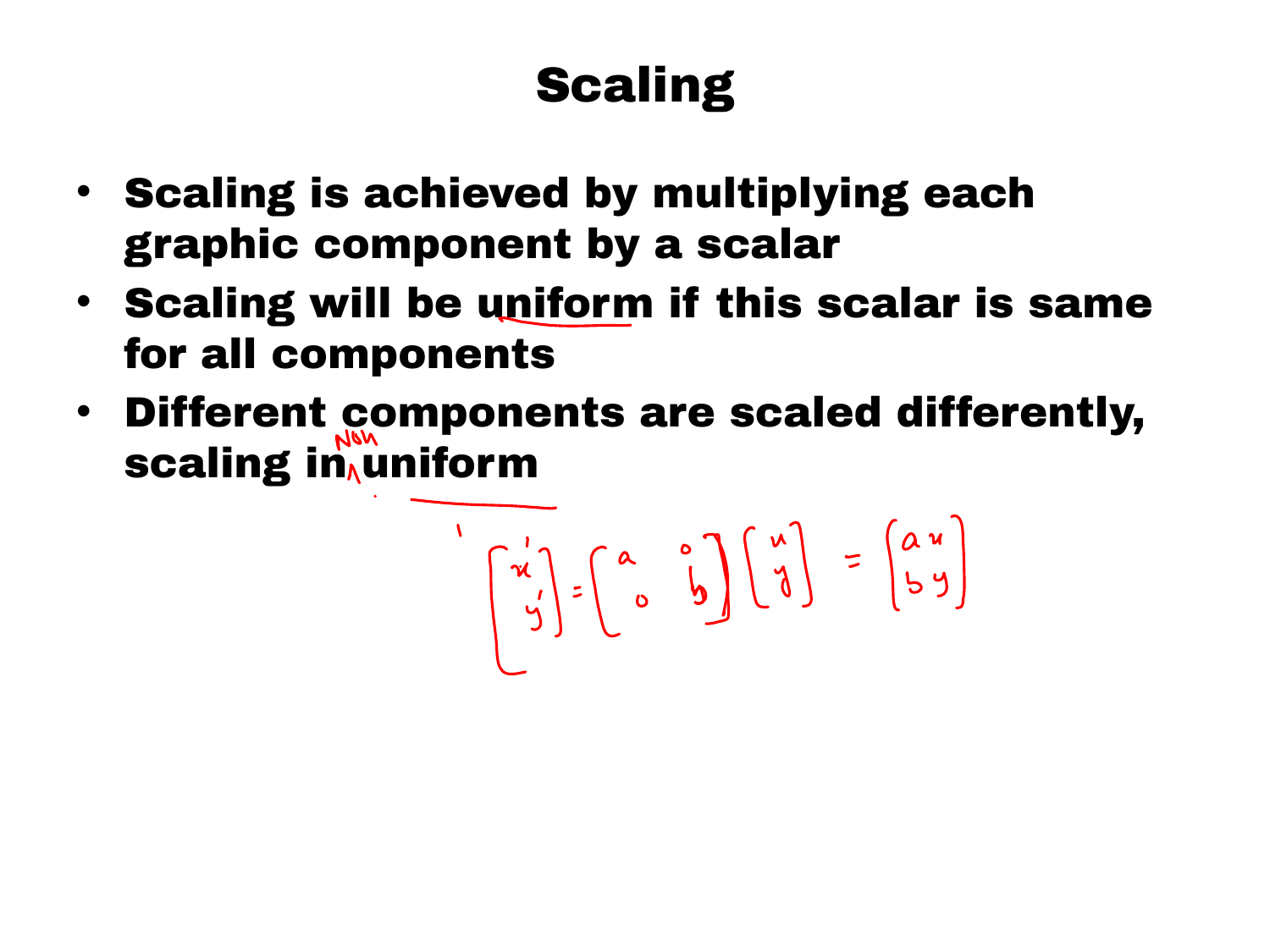

# Scaling
Scaling is achieved by multiplying each graphic component by a scalar
Scaling will be uniform if this scalar is same for all components
Different components are scaled differently, scaling in uniform